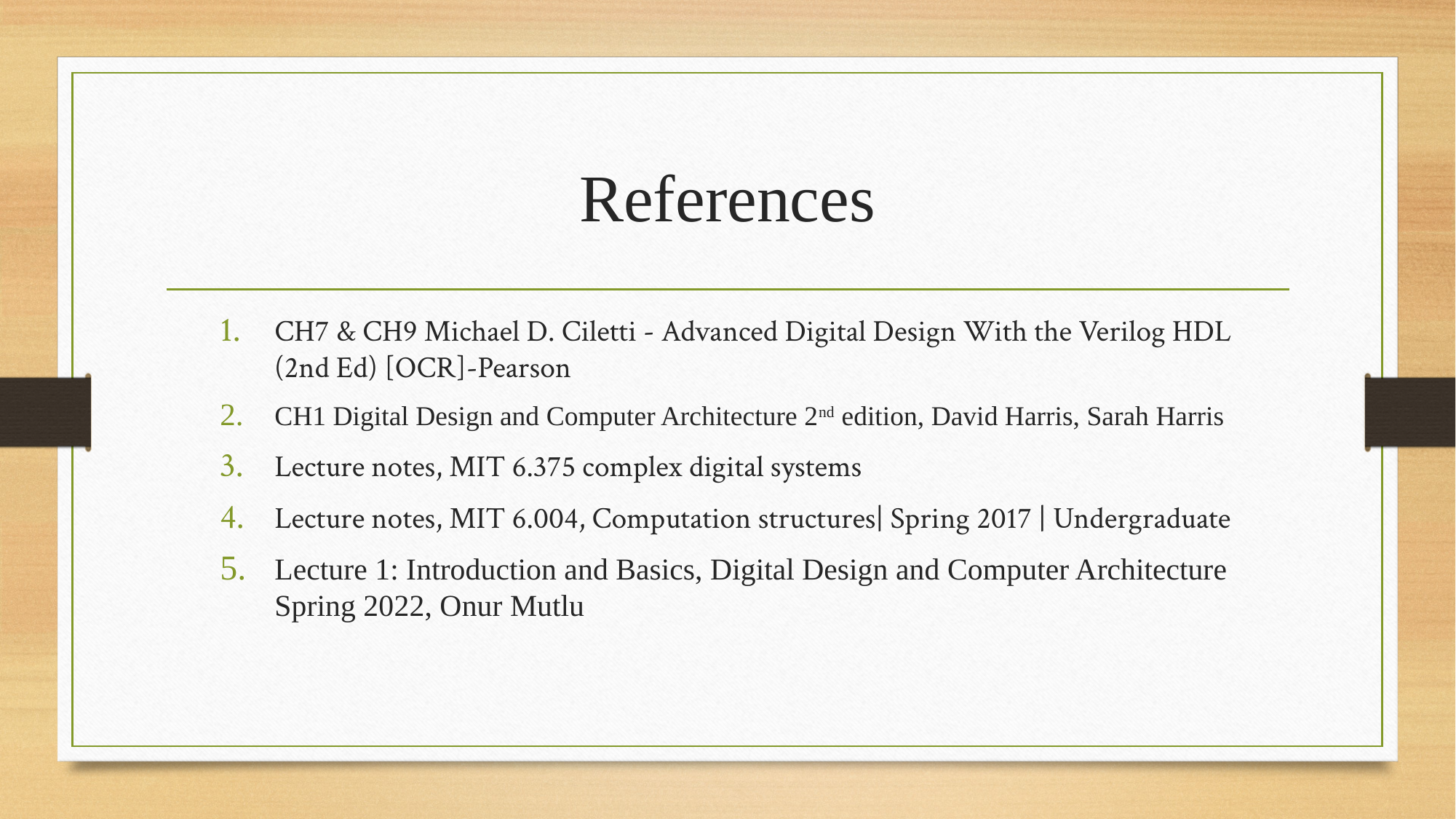

# References
CH7 & CH9 Michael D. Ciletti - Advanced Digital Design With the Verilog HDL (2nd Ed) [OCR]-Pearson
CH1 Digital Design and Computer Architecture 2nd edition, David Harris, Sarah Harris
Lecture notes, MIT 6.375 complex digital systems
Lecture notes, MIT 6.004, Computation structures| Spring 2017 | Undergraduate
Lecture 1: Introduction and Basics, Digital Design and Computer Architecture Spring 2022, Onur Mutlu